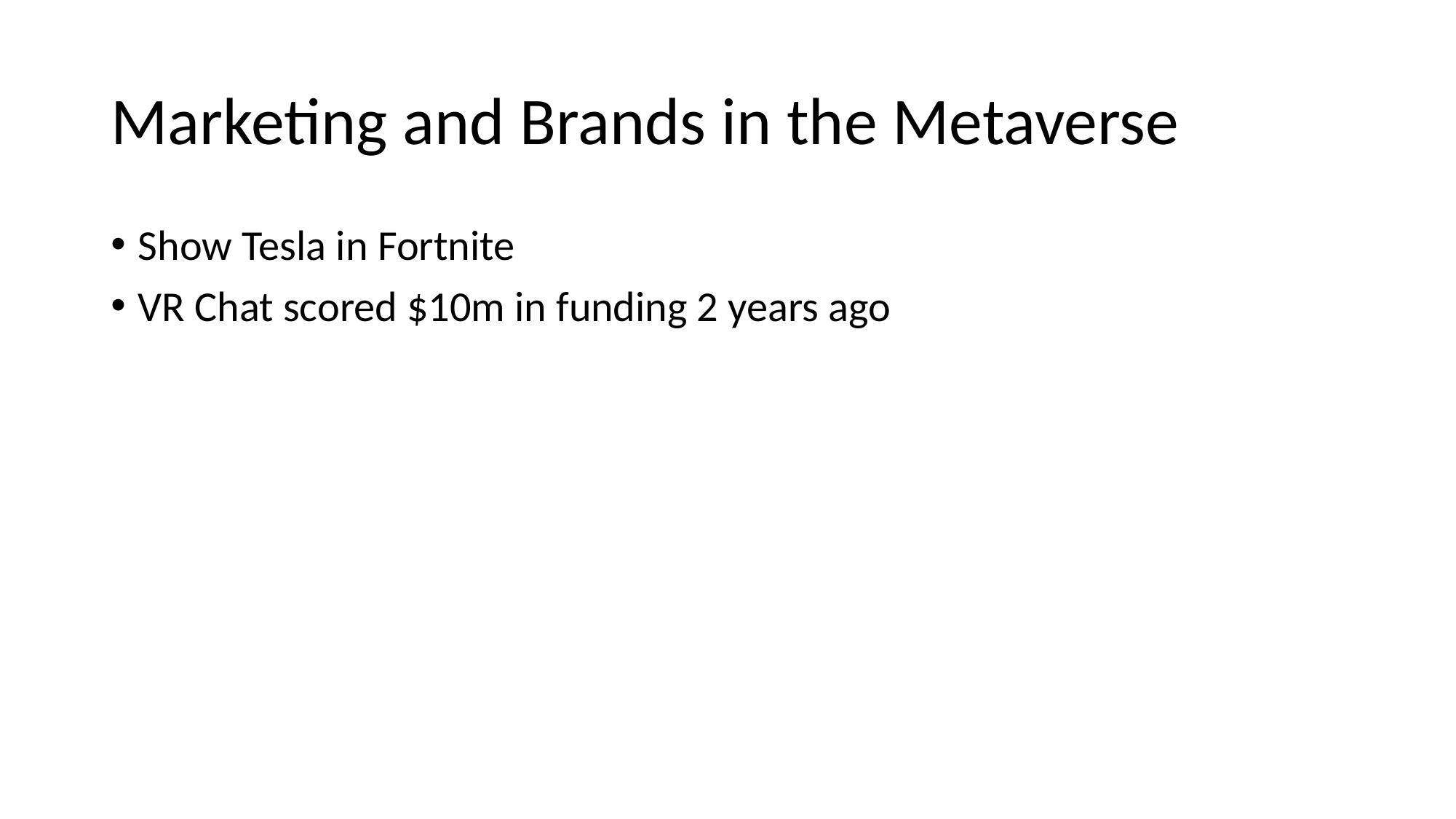

# Marketing and Brands in the Metaverse
Show Tesla in Fortnite
VR Chat scored $10m in funding 2 years ago